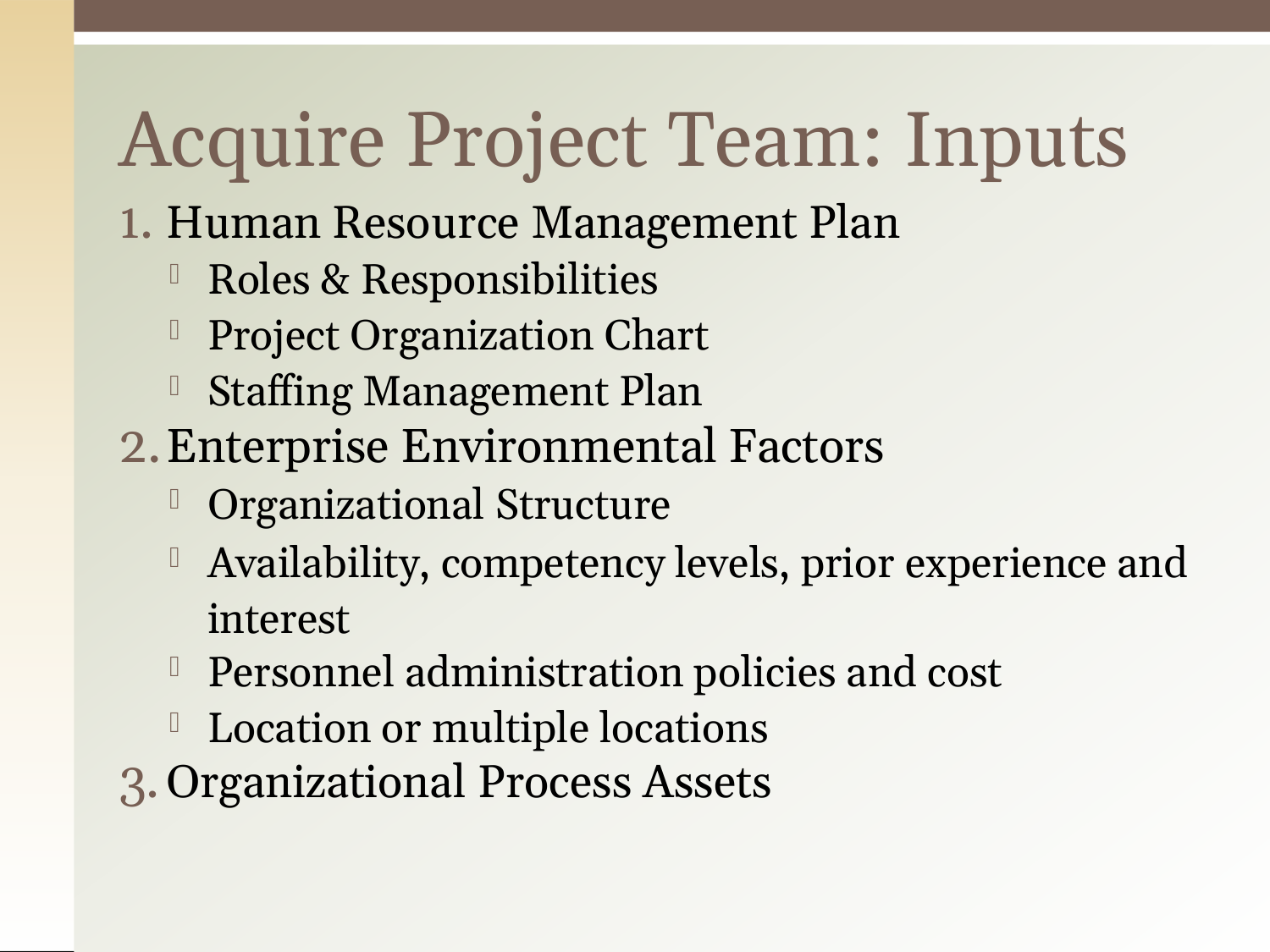

# Acquire Project Team: Inputs
Human Resource Management Plan
Roles & Responsibilities
Project Organization Chart
Staffing Management Plan
Enterprise Environmental Factors
Organizational Structure
Availability, competency levels, prior experience and interest
Personnel administration policies and cost
Location or multiple locations
Organizational Process Assets